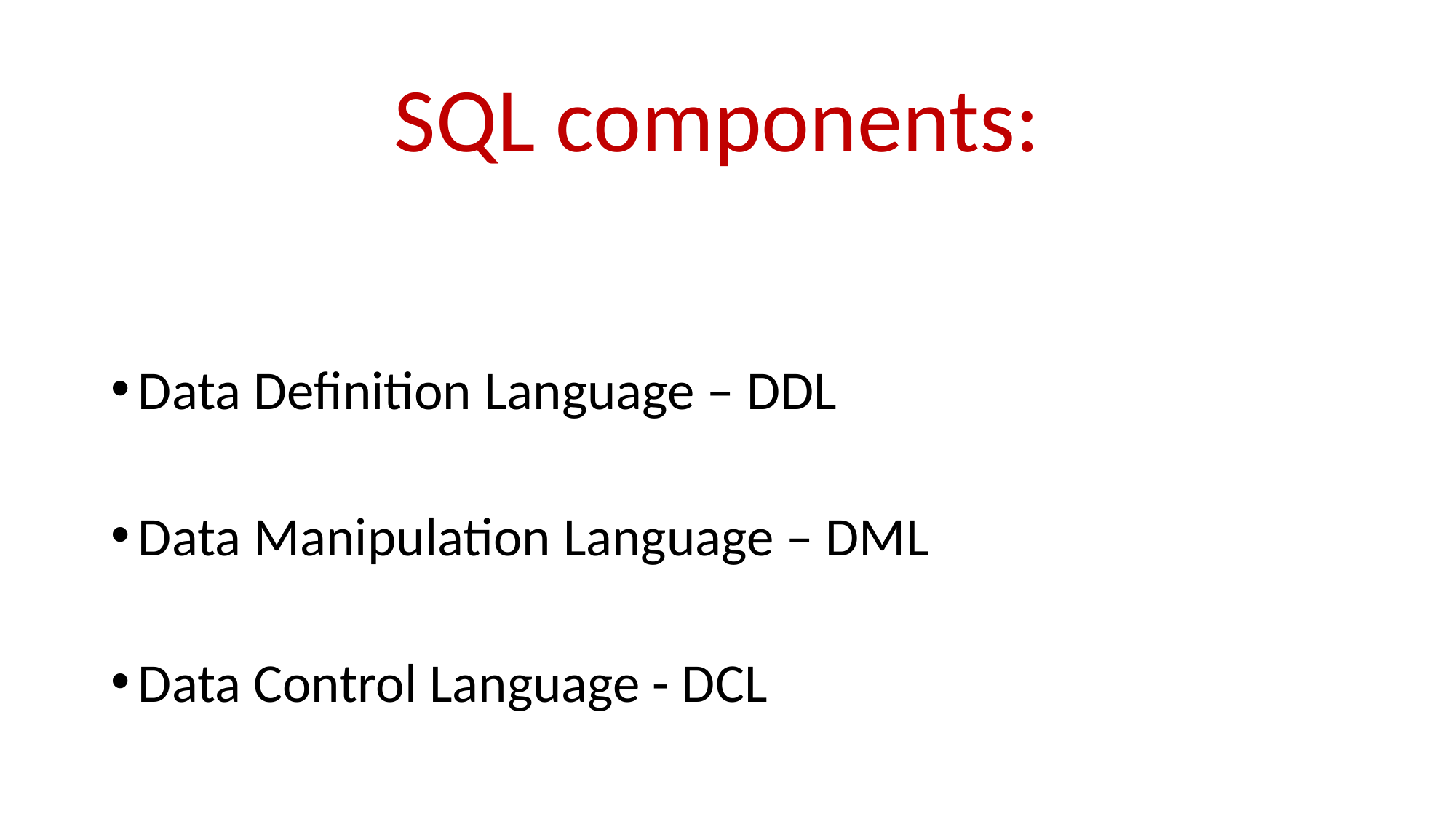

# SQL components:

Data Definition Language – DDL
Data Manipulation Language – DML
Data Control Language - DCL